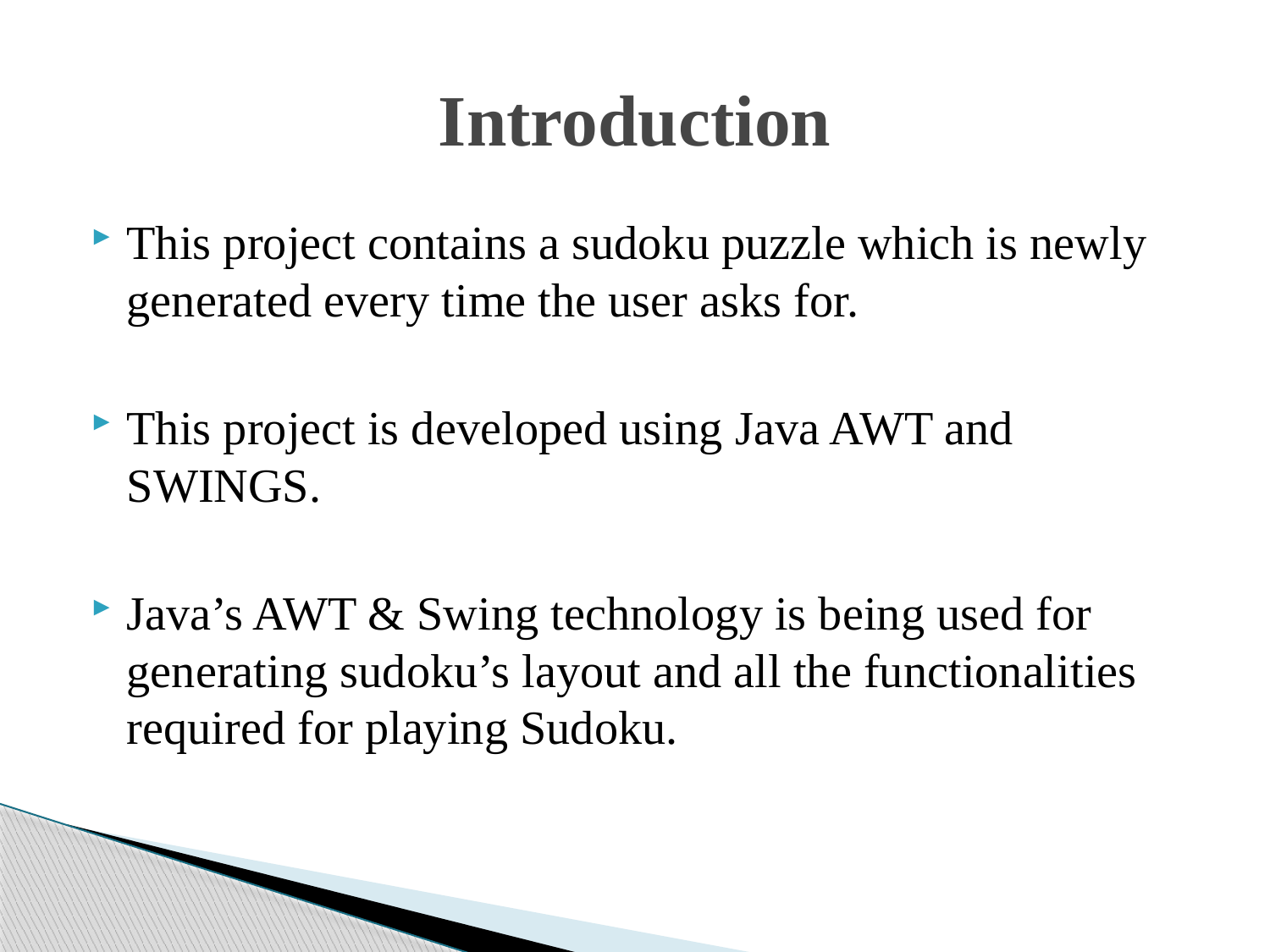

# Introduction
This project contains a sudoku puzzle which is newly generated every time the user asks for.

This project is developed using Java AWT and SWINGS.

Java’s AWT & Swing technology is being used for generating sudoku’s layout and all the functionalities required for playing Sudoku.